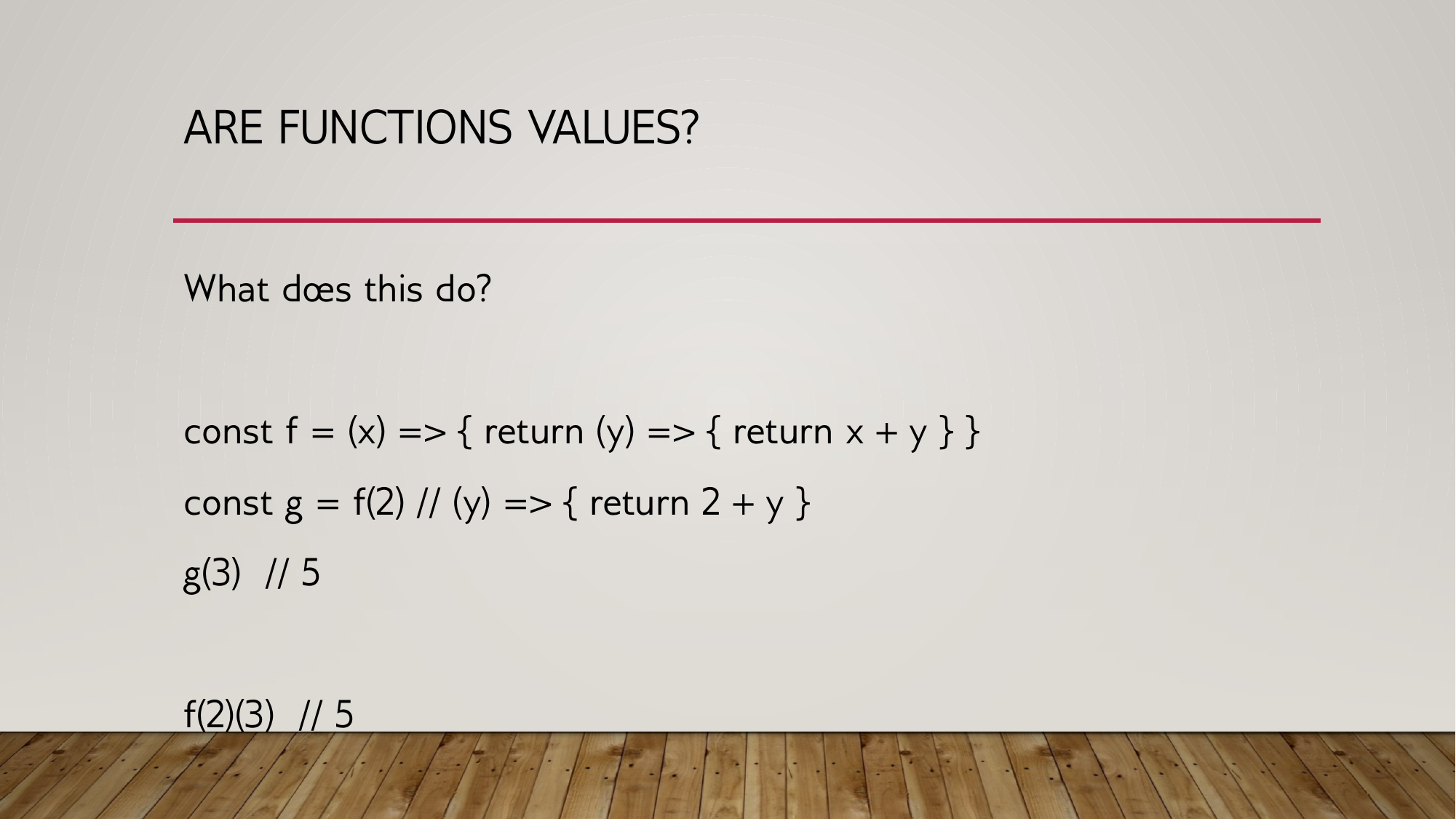

# Are functions Values?
What does this do?

const f = (x) => { return (y) => { return x + y } }
const g = f(2) // (y) => { return 2 + y }
g(3)  // 5

f(2)(3)  // 5